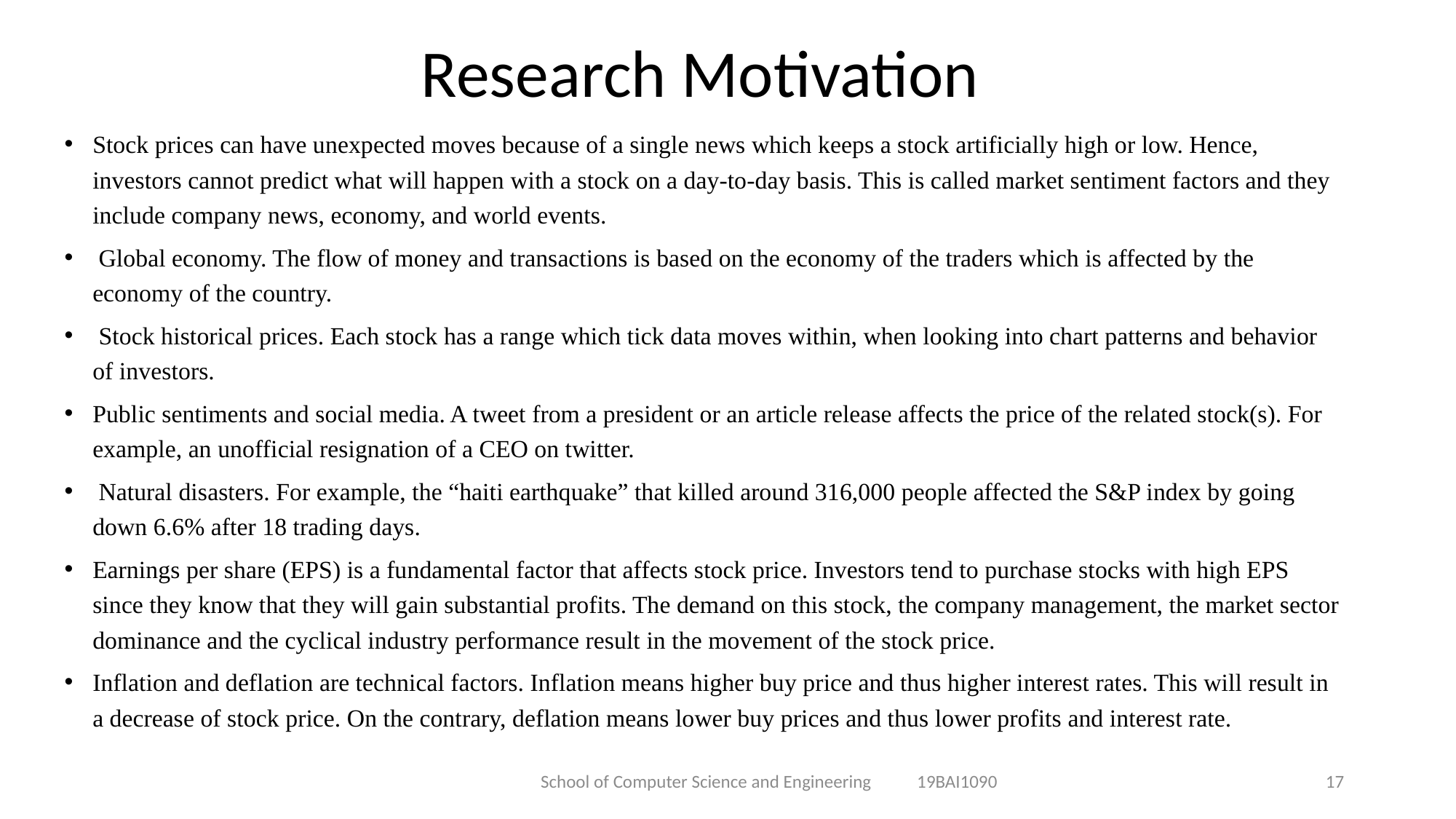

# Research Motivation
Stock prices can have unexpected moves because of a single news which keeps a stock artificially high or low. Hence, investors cannot predict what will happen with a stock on a day-to-day basis. This is called market sentiment factors and they include company news, economy, and world events.
 Global economy. The flow of money and transactions is based on the economy of the traders which is affected by the economy of the country.
 Stock historical prices. Each stock has a range which tick data moves within, when looking into chart patterns and behavior of investors.
Public sentiments and social media. A tweet from a president or an article release affects the price of the related stock(s). For example, an unofficial resignation of a CEO on twitter.
 Natural disasters. For example, the “haiti earthquake” that killed around 316,000 people affected the S&P index by going down 6.6% after 18 trading days.
Earnings per share (EPS) is a fundamental factor that affects stock price. Investors tend to purchase stocks with high EPS since they know that they will gain substantial profits. The demand on this stock, the company management, the market sector dominance and the cyclical industry performance result in the movement of the stock price.
Inflation and deflation are technical factors. Inflation means higher buy price and thus higher interest rates. This will result in a decrease of stock price. On the contrary, deflation means lower buy prices and thus lower profits and interest rate.

School of Computer Science and Engineering           19BAI1090
17